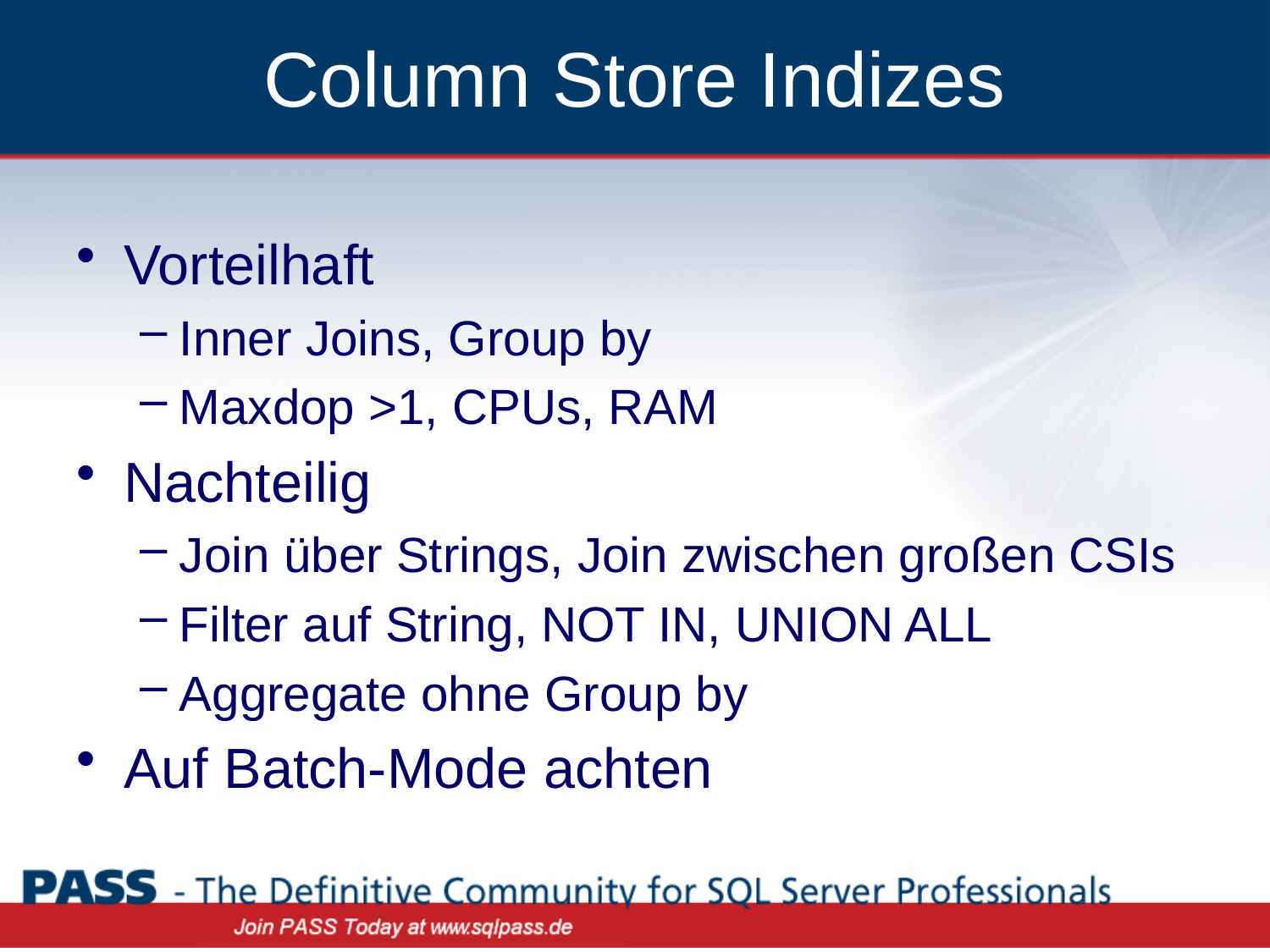

# Column Store Indizes
Vorteilhaft
Inner Joins, Group by
Maxdop >1, CPUs, RAM
Nachteilig
Join über Strings, Join zwischen großen CSIs
Filter auf String, NOT IN, UNION ALL
Aggregate ohne Group by
Auf Batch-Mode achten